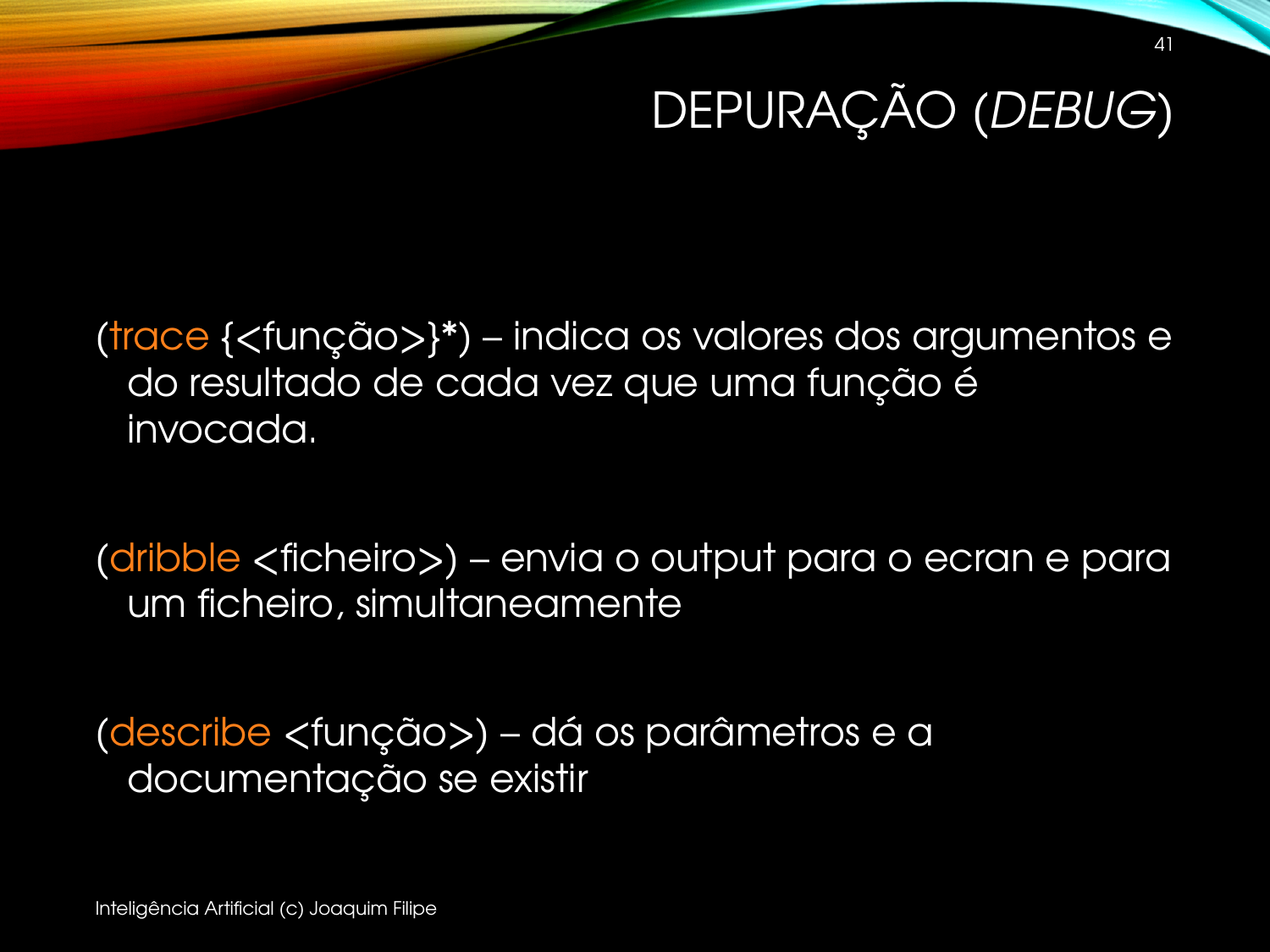

41
# Depuração (debug)
(trace {<função>}*) – indica os valores dos argumentos e do resultado de cada vez que uma função é invocada.

(dribble <ficheiro>) – envia o output para o ecran e para um ficheiro, simultaneamente

(describe <função>) – dá os parâmetros e a documentação se existir
Inteligência Artificial (c) Joaquim Filipe